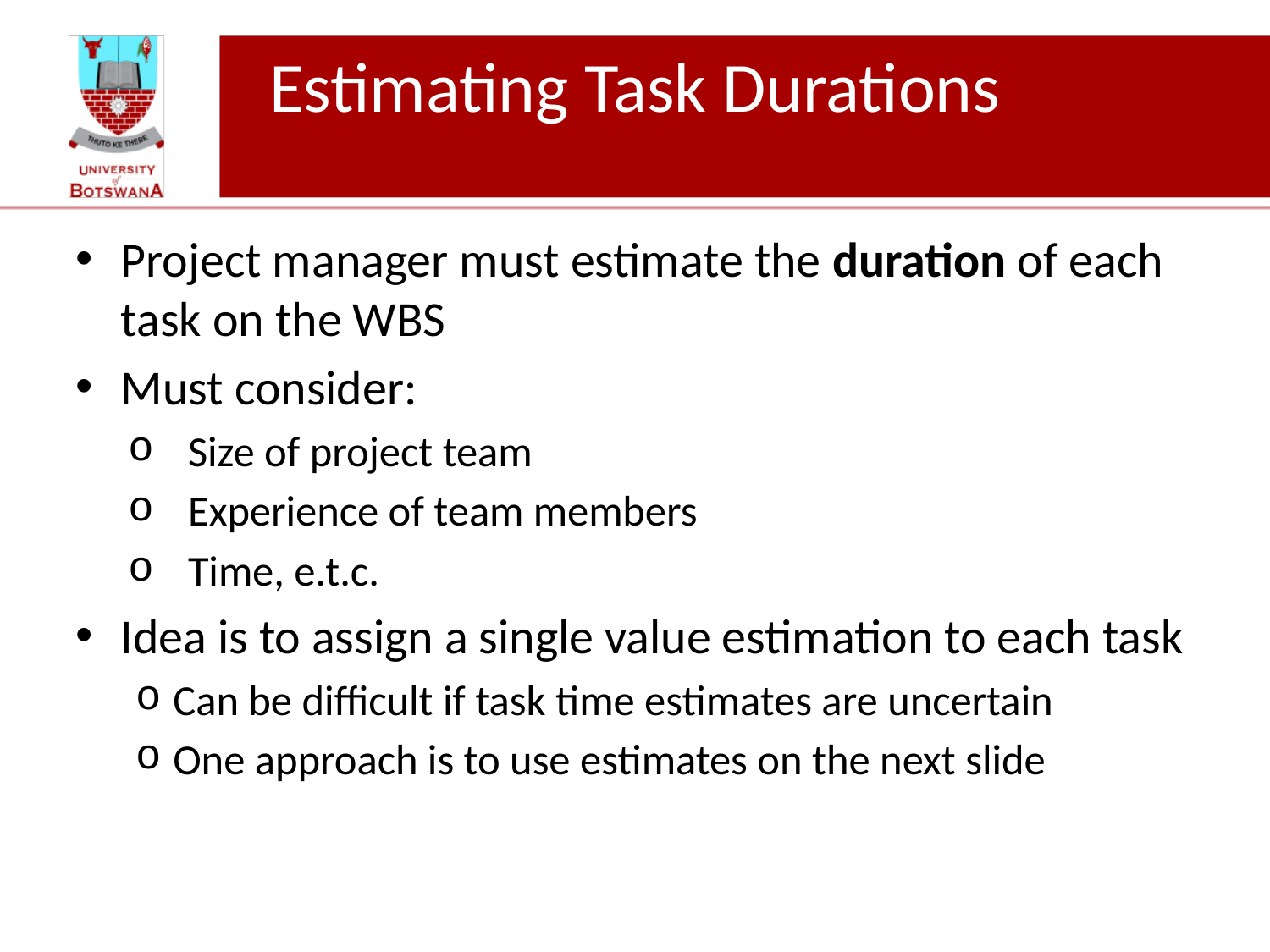

# Estimating Task Durations
Project manager must estimate the duration of each task on the WBS
Must consider:
Size of project team
Experience of team members
Time, e.t.c.
Idea is to assign a single value estimation to each task
Can be difficult if task time estimates are uncertain
One approach is to use estimates on the next slide